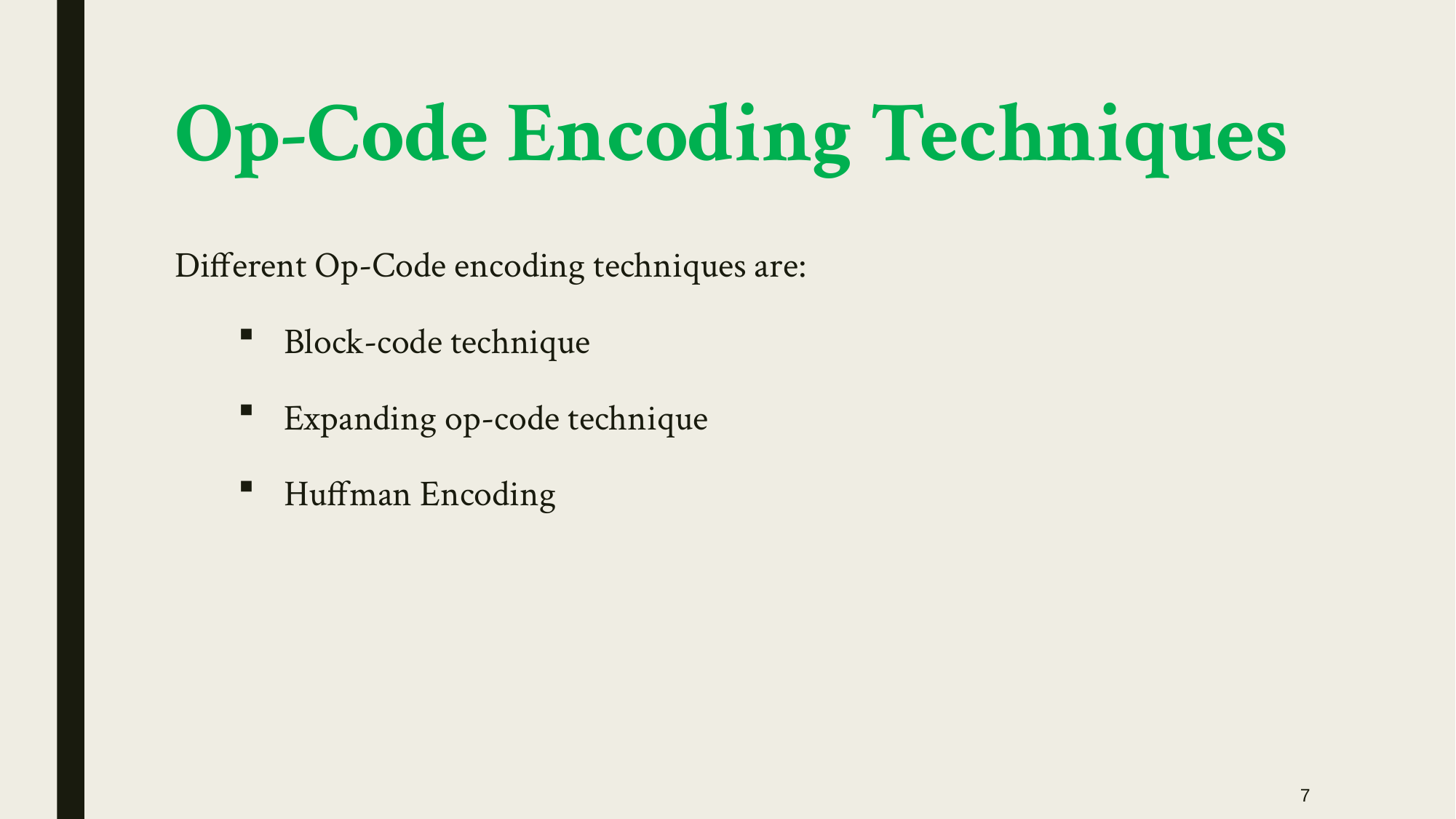

# Op-Code Encoding Techniques
Different Op-Code encoding techniques are:
Block-code technique
Expanding op-code technique
Huffman Encoding
7